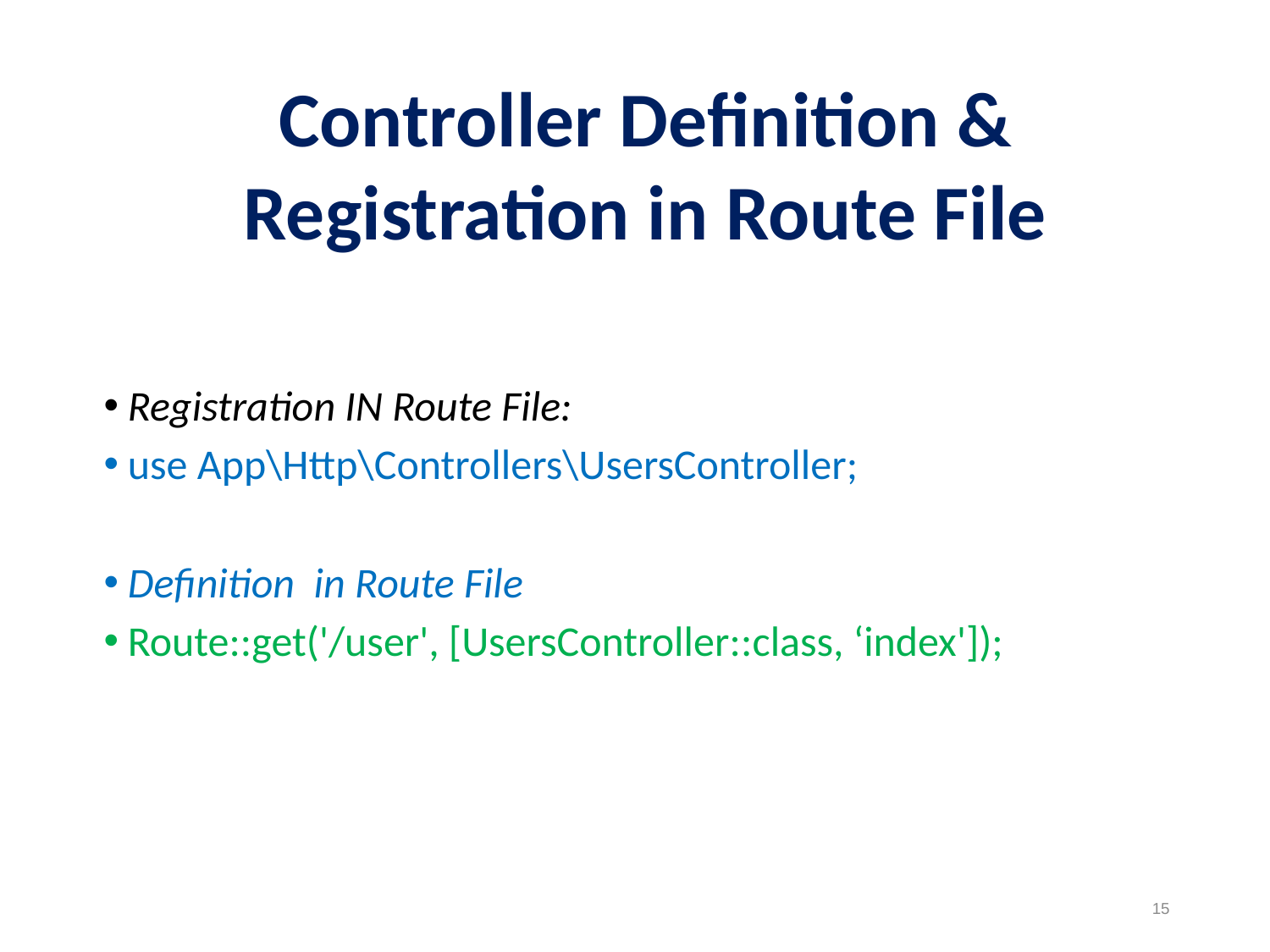

Controller Definition & Registration in Route File

Registration IN Route File:
use App\Http\Controllers\UsersController;

Definition  in Route File
Route::get('/user', [UsersController::class, ‘index']);
15